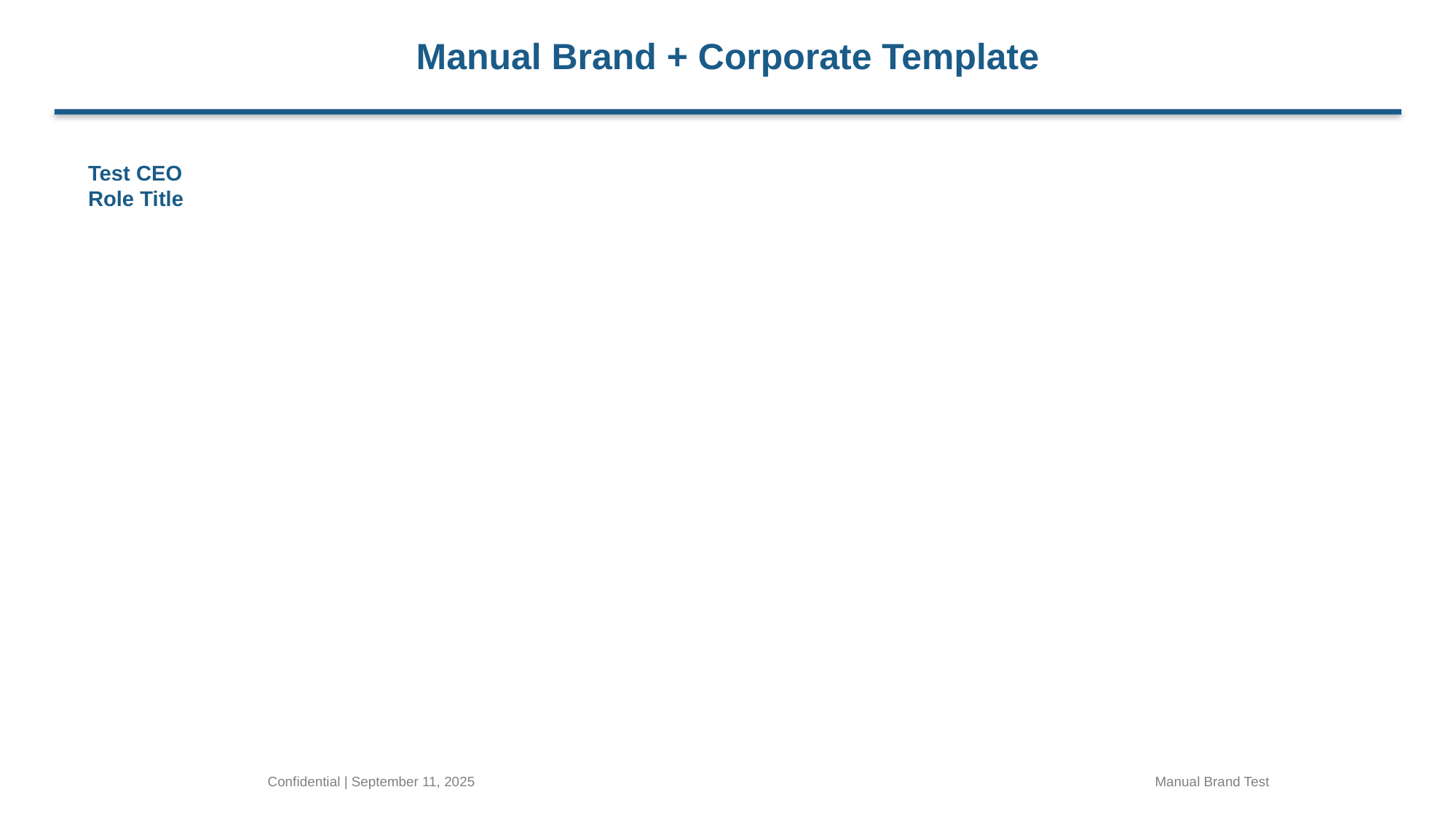

Manual Brand + Corporate Template

Test CEO
Role Title
Confidential | September 11, 2025
Manual Brand Test